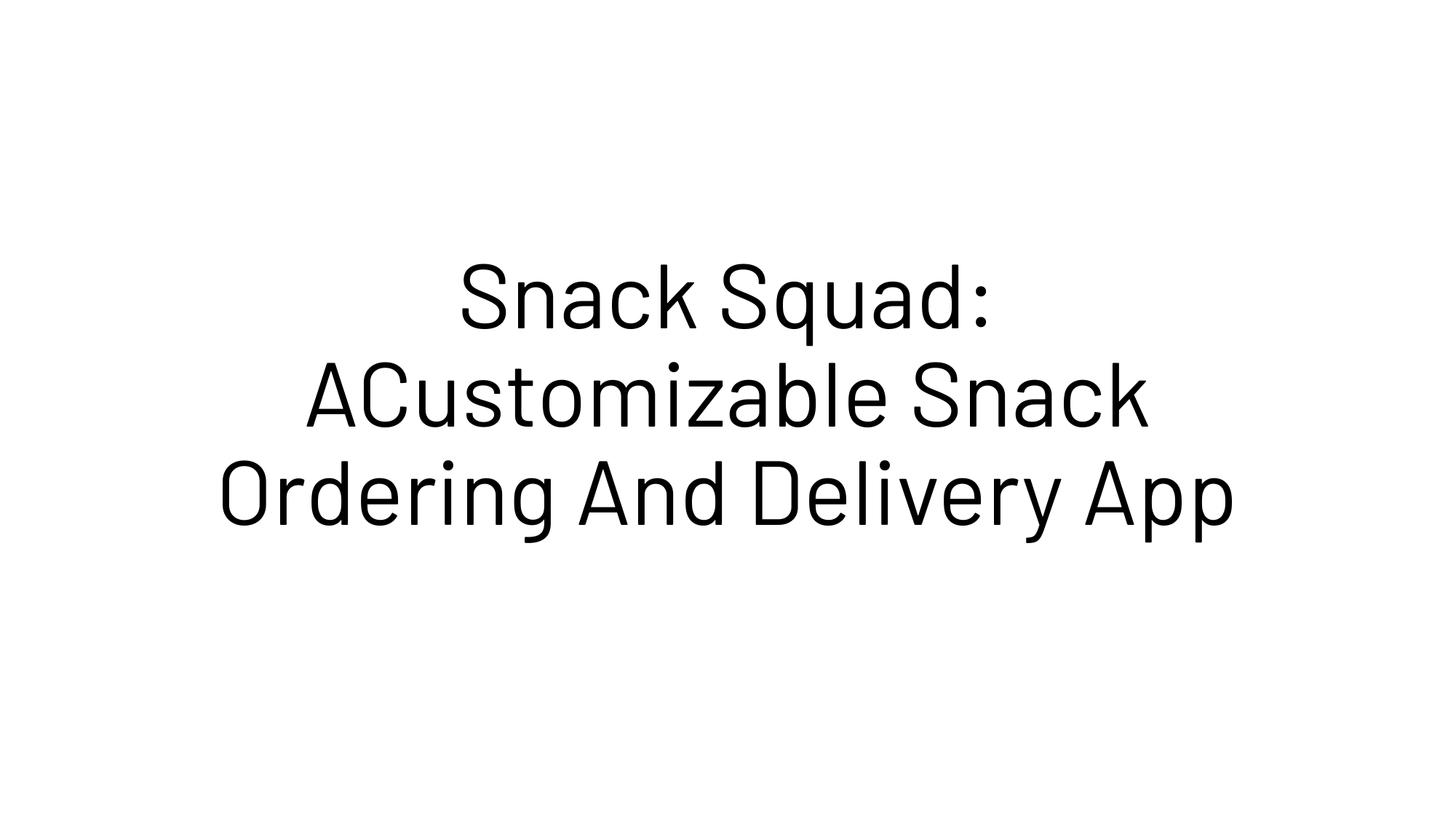

# Snack Squad: ACustomizable Snack Ordering And Delivery App